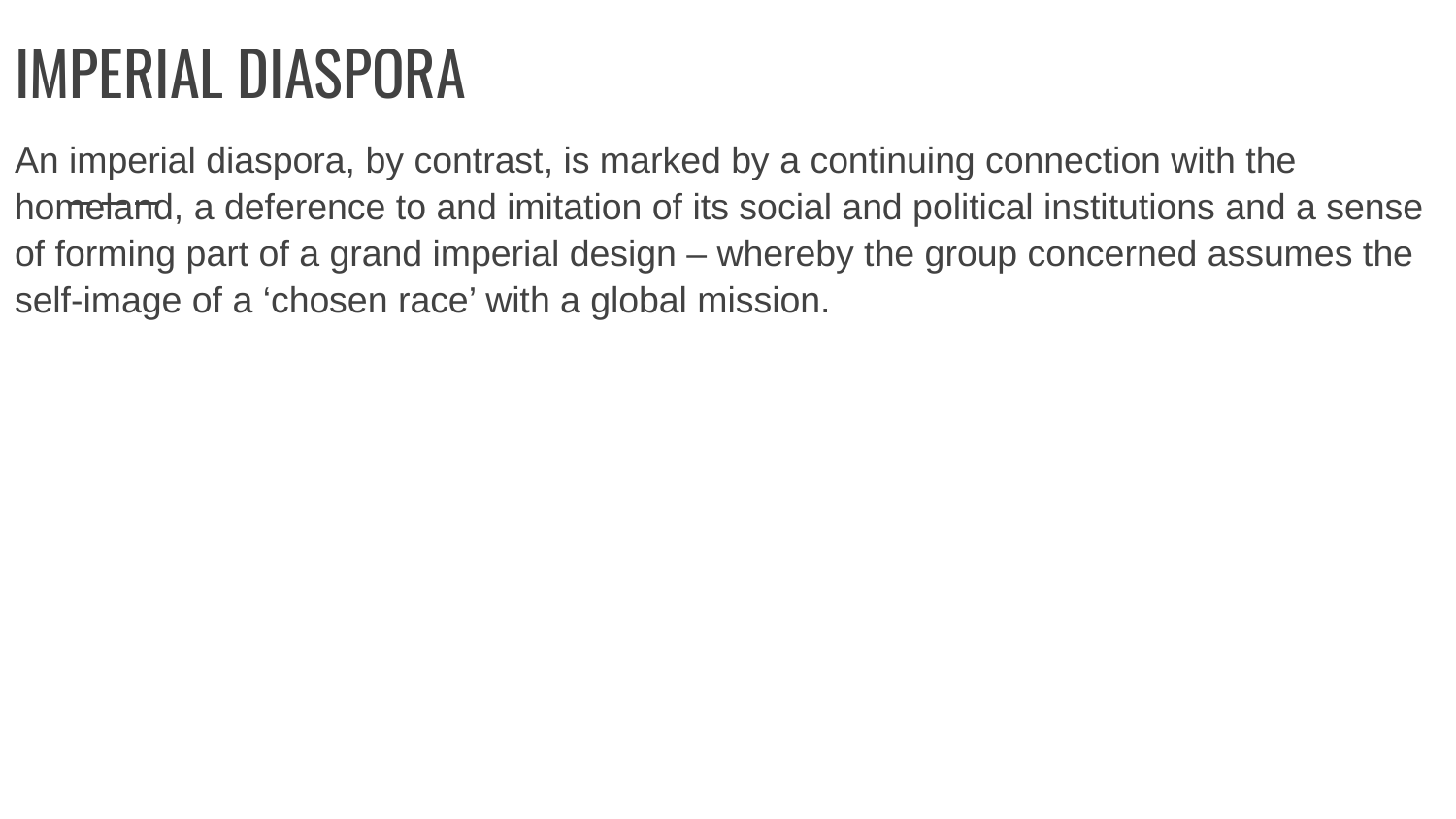

# IMPERIAL DIASPORA
An imperial diaspora, by contrast, is marked by a continuing connection with the homeland, a deference to and imitation of its social and political institutions and a sense of forming part of a grand imperial design – whereby the group concerned assumes the self-image of a ‘chosen race’ with a global mission.